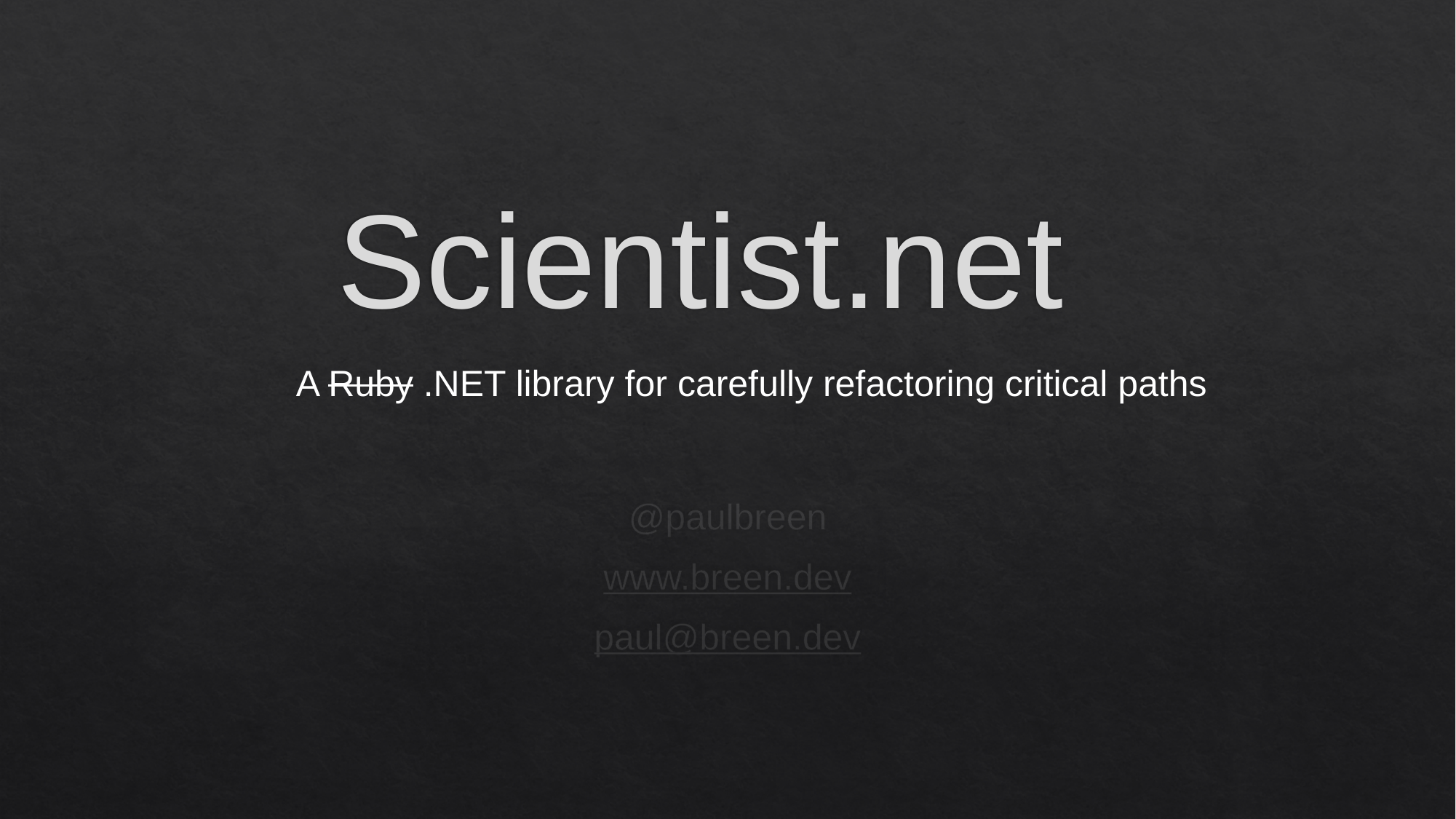

# Scientist.net
A Ruby .NET library for carefully refactoring critical paths
@paulbreen
www.breen.dev
paul@breen.dev